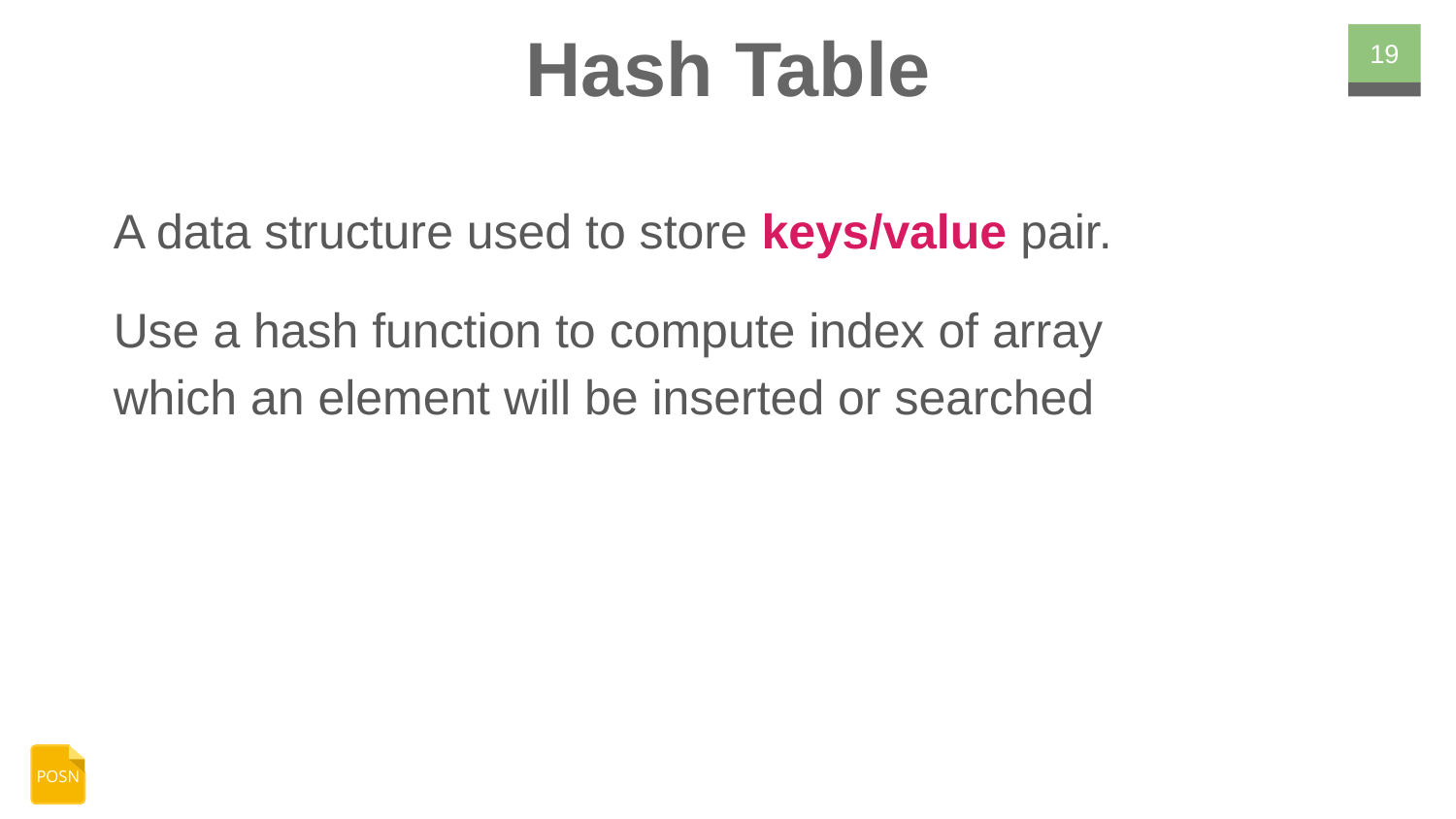

# Hash Table
19
A data structure used to store keys/value pair.
Use a hash function to compute index of array
which an element will be inserted or searched